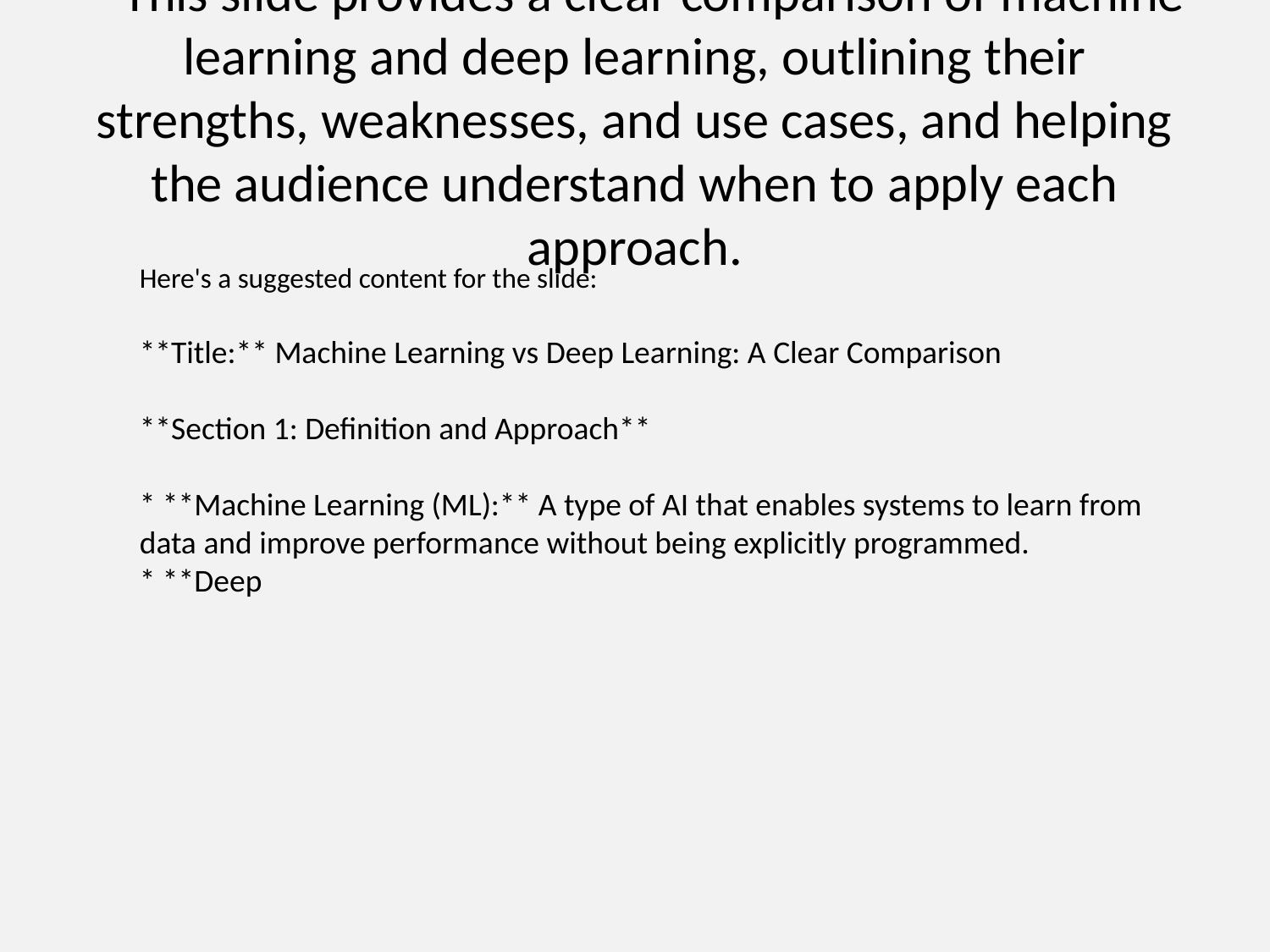

# * This slide provides a clear comparison of machine learning and deep learning, outlining their strengths, weaknesses, and use cases, and helping the audience understand when to apply each approach.
Here's a suggested content for the slide:

**Title:** Machine Learning vs Deep Learning: A Clear Comparison

**Section 1: Definition and Approach**

* **Machine Learning (ML):** A type of AI that enables systems to learn from data and improve performance without being explicitly programmed.
* **Deep